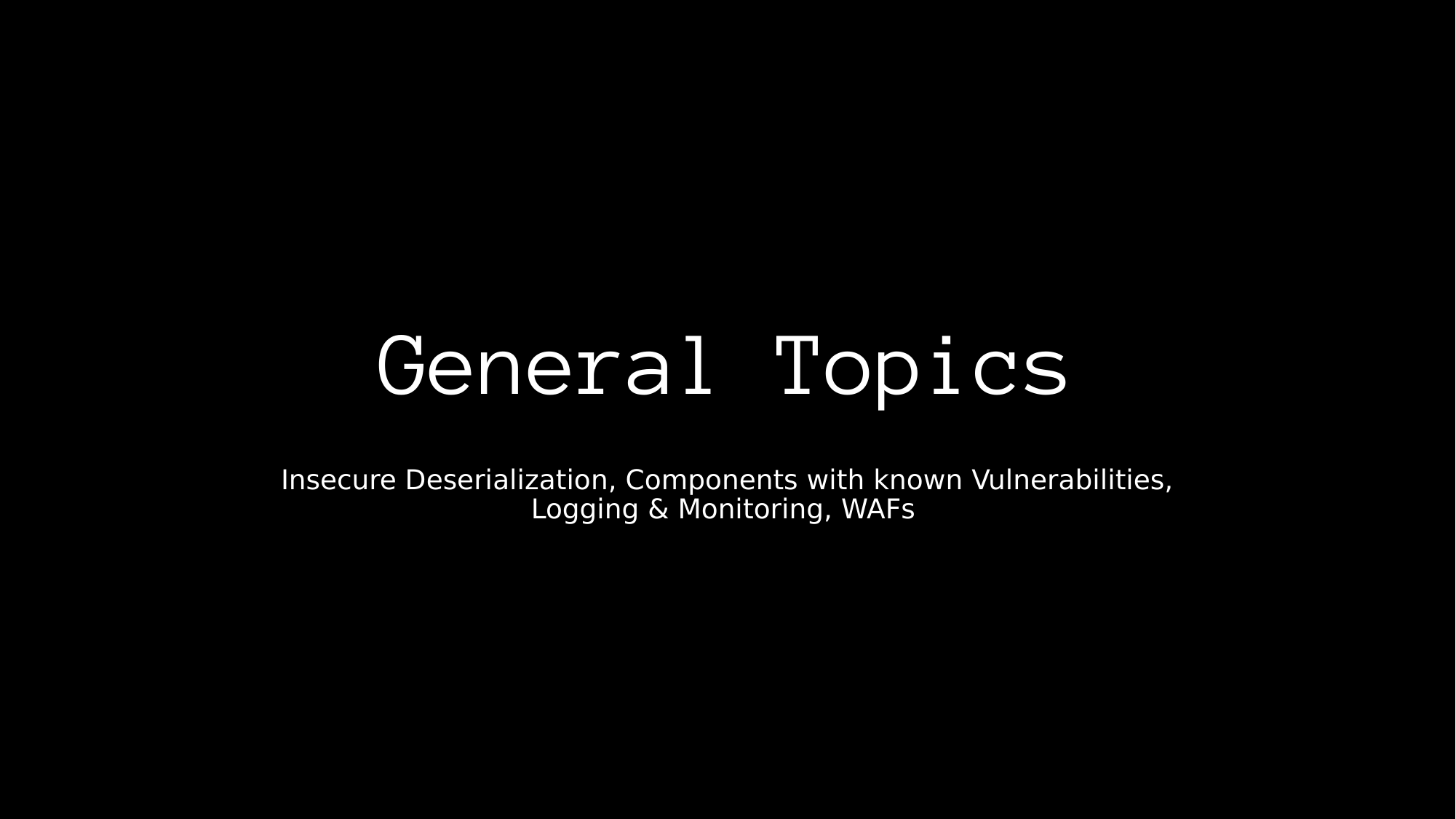

# General Topics
Insecure Deserialization, Components with known Vulnerabilities,
Logging & Monitoring, WAFs